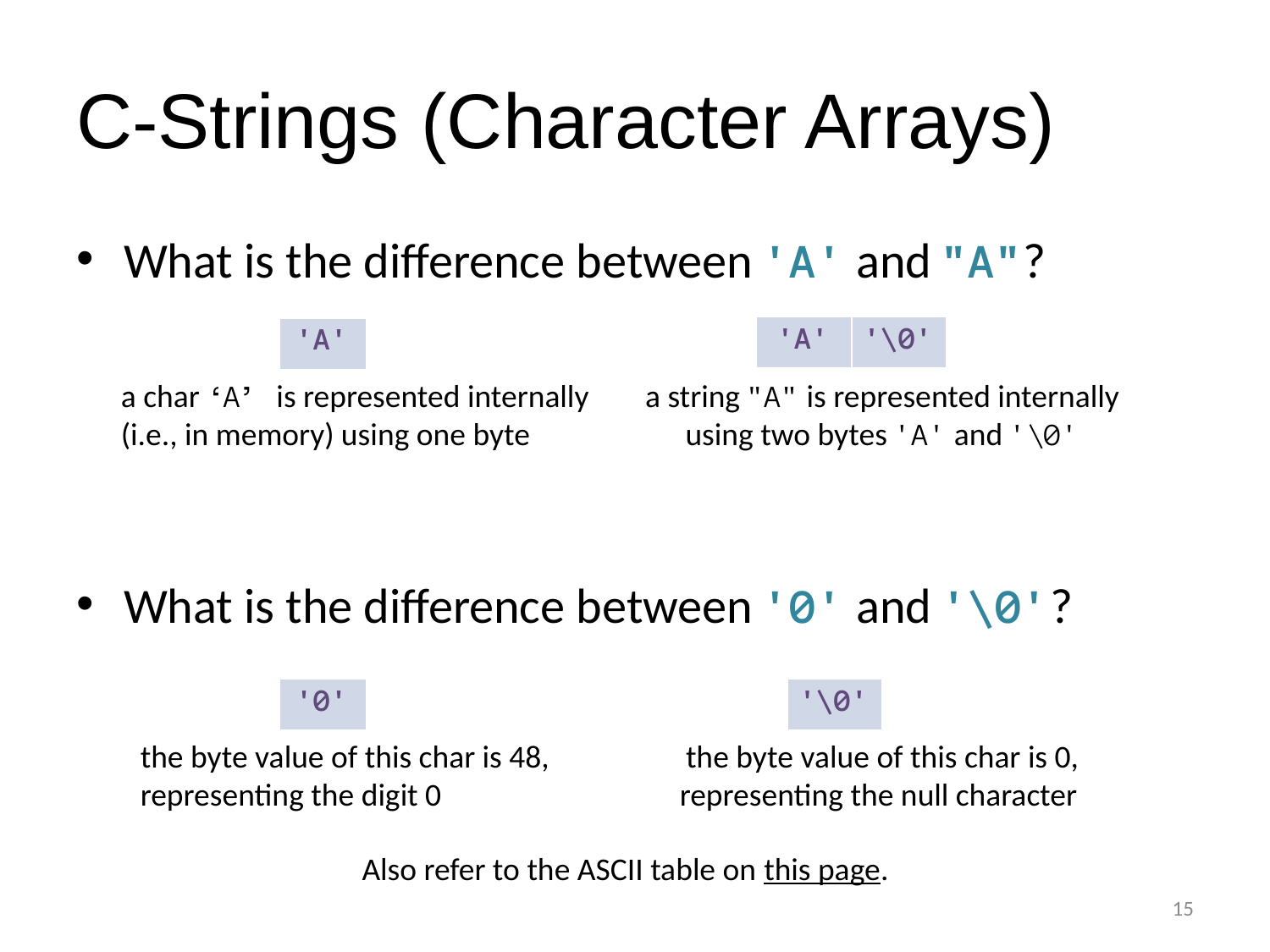

# C-Strings (Character Arrays)
What is the difference between 'A' and "A"?

What is the difference between '0' and '\0'?

| 'A' | '\0' |
| --- | --- |
| 'A' |
| --- |
a char ‘A’ is represented internally (i.e., in memory) using one byte
a string "A" is represented internally using two bytes 'A' and '\0'
| '0' |
| --- |
| '\0' |
| --- |
the byte value of this char is 48, representing the digit 0
the byte value of this char is 0, representing the null character
Also refer to the ASCII table on this page.
15